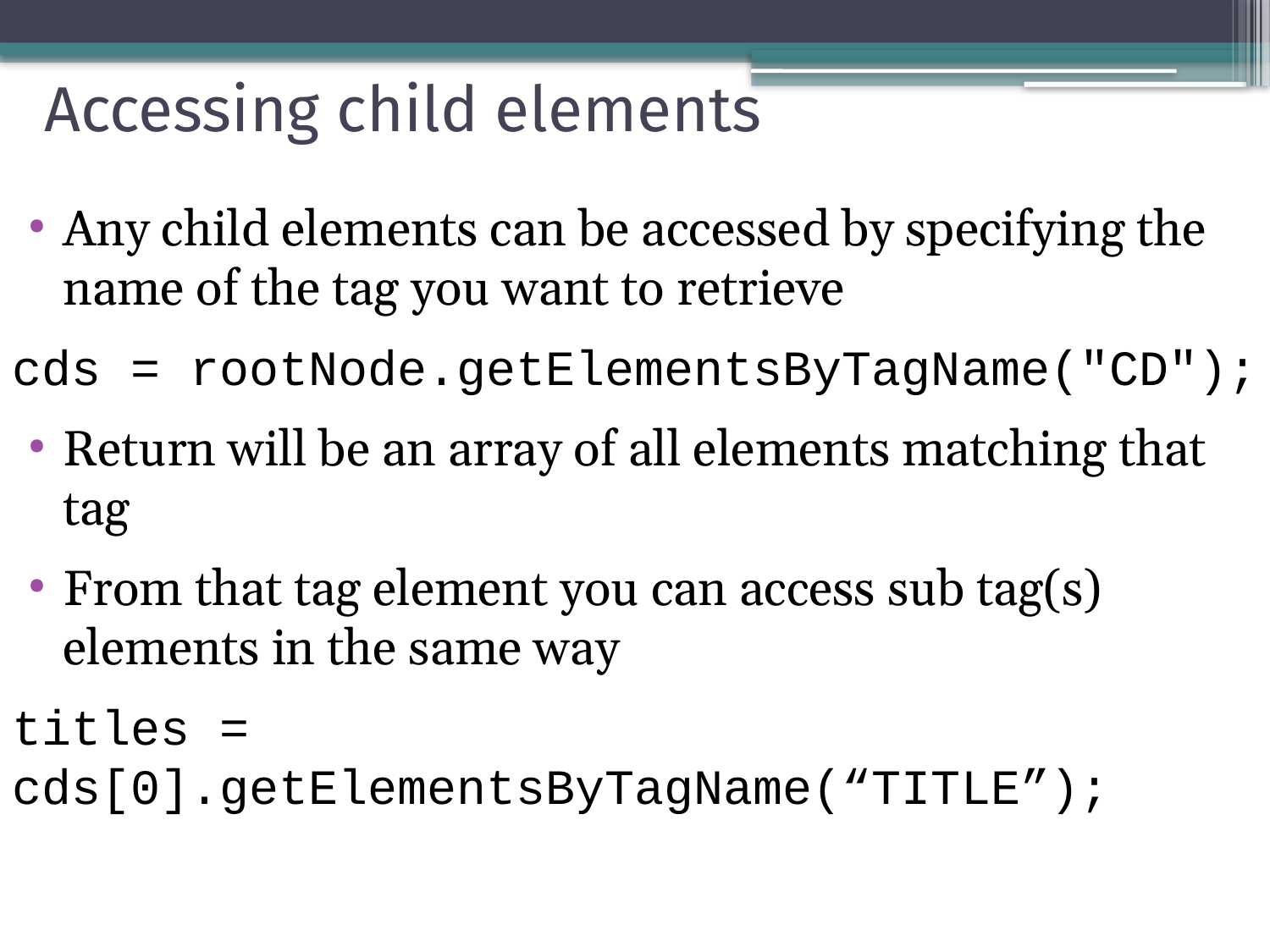

# Accessing child elements
Any child elements can be accessed by specifying the name of the tag you want to retrieve
cds = rootNode.getElementsByTagName("CD");
Return will be an array of all elements matching that tag
From that tag element you can access sub tag(s) elements in the same way
titles = cds[0].getElementsByTagName(“TITLE”);